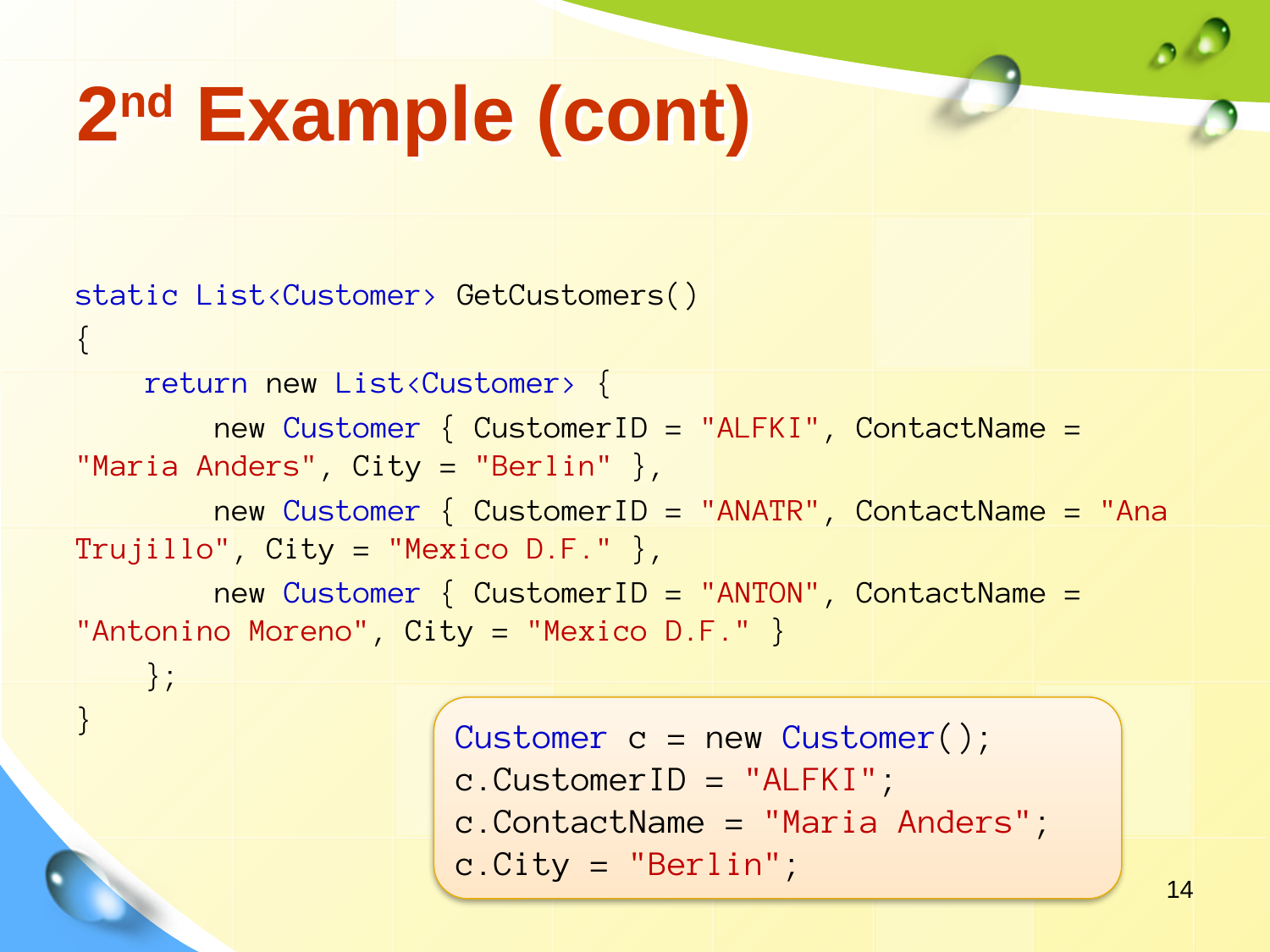

# 2nd Example (cont)

static List<Customer> GetCustomers()
{
    return new List<Customer> {
        new Customer { CustomerID = "ALFKI", ContactName = "Maria Anders", City = "Berlin" },
        new Customer { CustomerID = "ANATR", ContactName = "Ana Trujillo", City = "Mexico D.F." },
        new Customer { CustomerID = "ANTON", ContactName = "Antonino Moreno", City = "Mexico D.F." }
    };
}
Customer c = new Customer();
c.CustomerID = "ALFKI";
c.ContactName = "Maria Anders";
c.City = "Berlin";
14